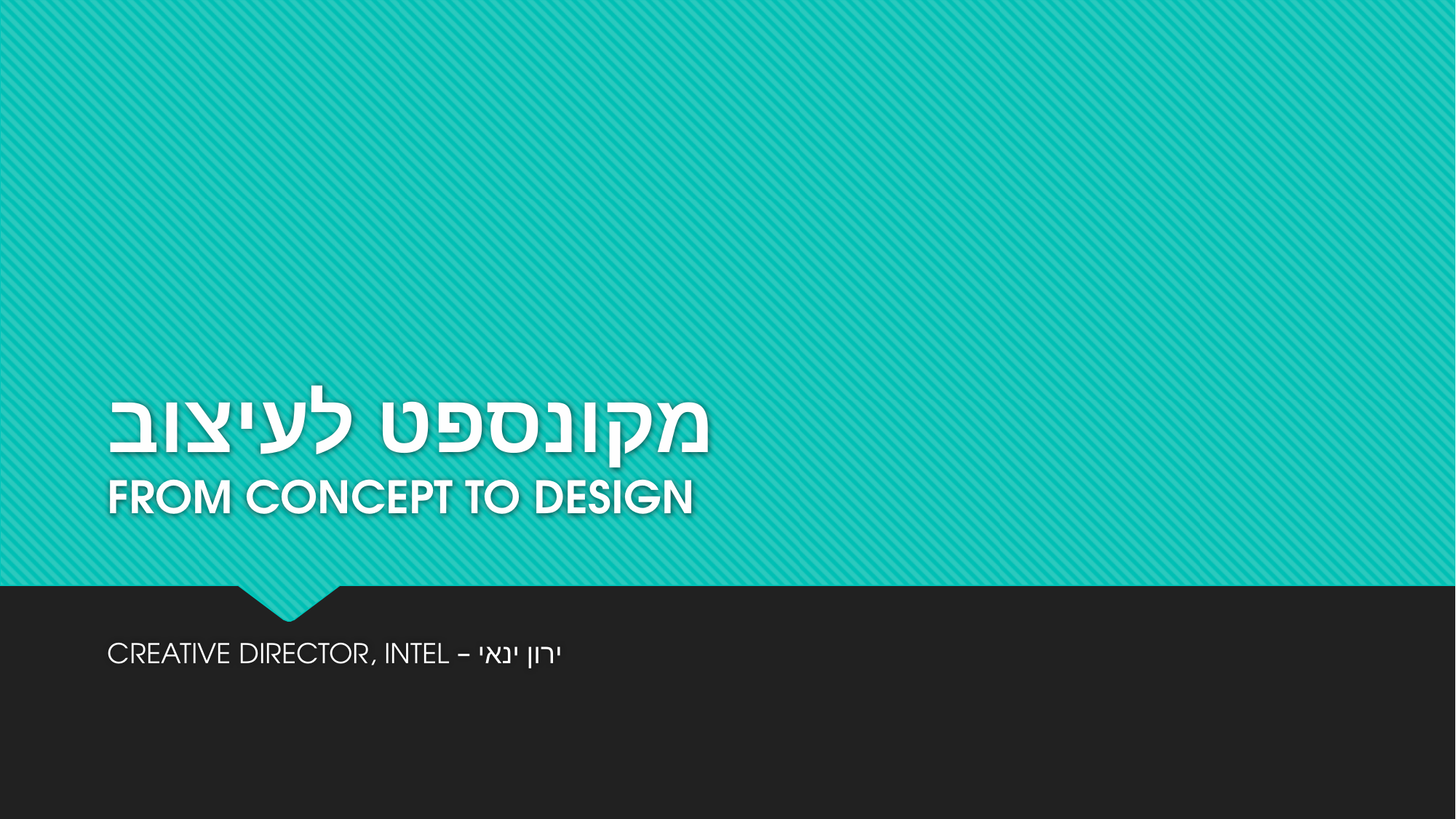

# מקונספט לעיצוב FROM CONCEPT TO DESIGN
ירון ינאי – CREATIVE DIRECTOR, INTEL